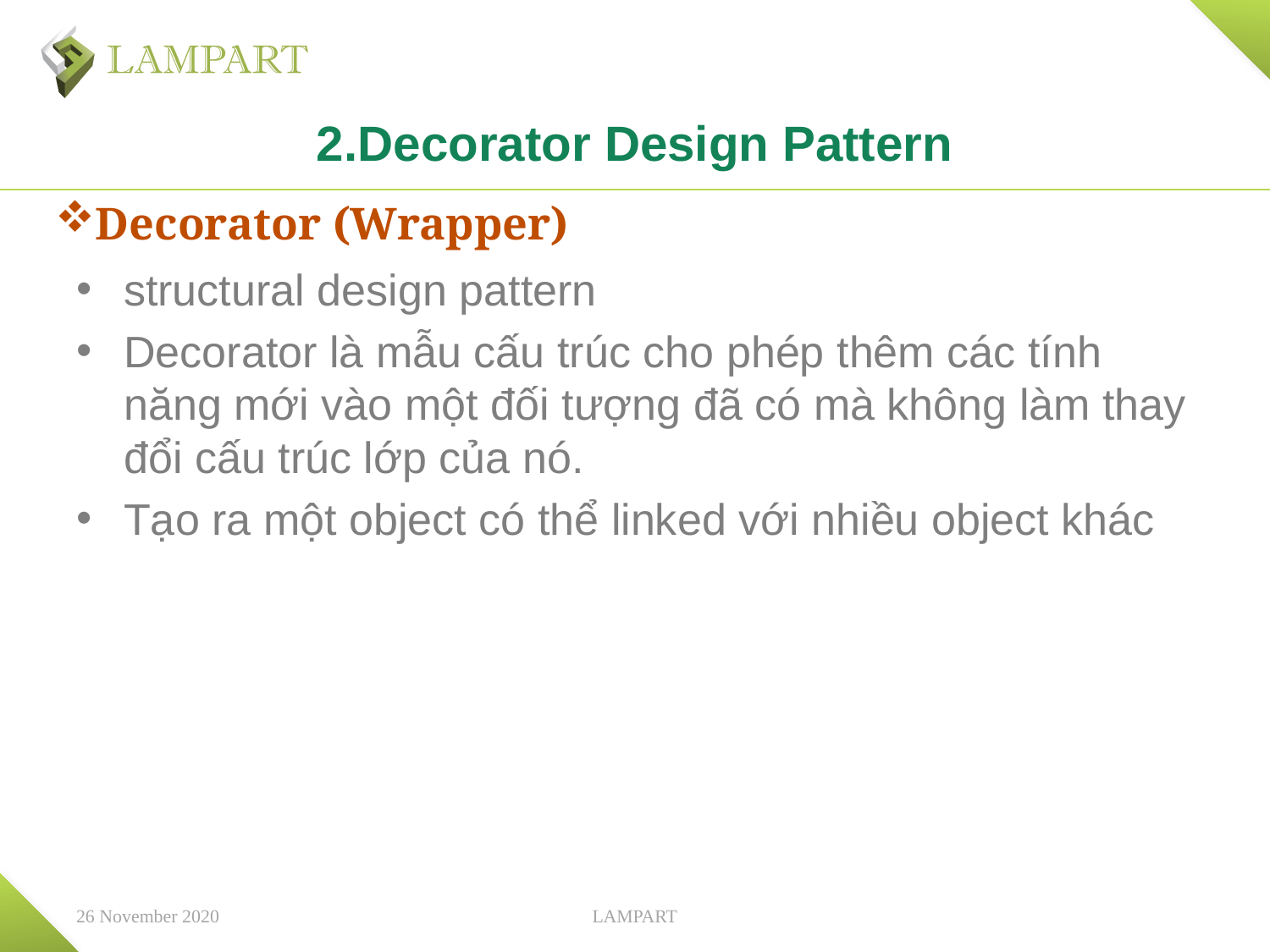

# 2.Decorator Design Pattern
Decorator (Wrapper)
structural design pattern
Decorator là mẫu cấu trúc cho phép thêm các tính năng mới vào một đối tượng đã có mà không làm thay đổi cấu trúc lớp của nó.
Tạo ra một object có thể linked với nhiều object khác
26 November 2020
LAMPART
51